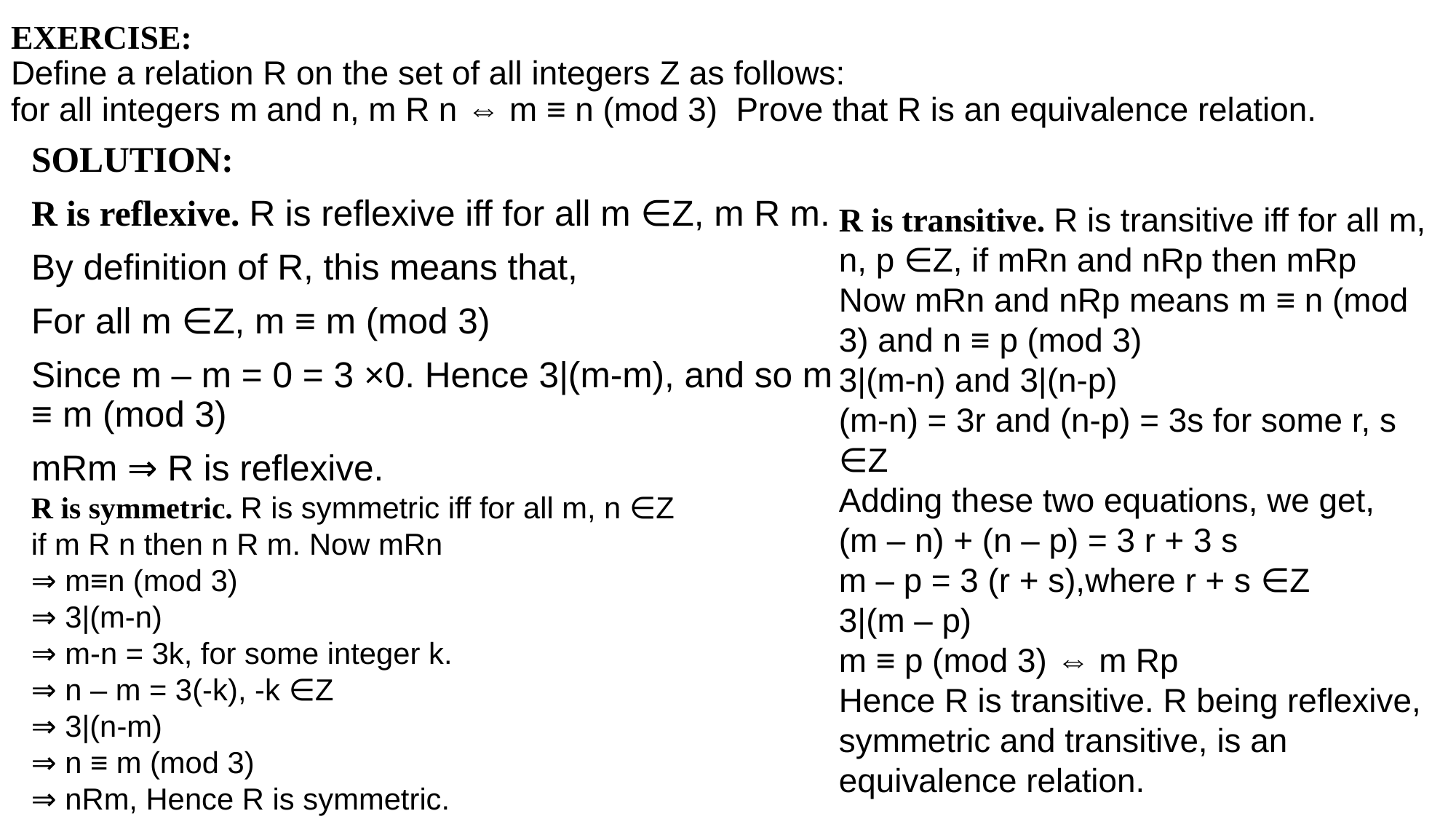

# EXERCISE: Define a relation R on the set of all integers Z as follows: for all integers m and n, m R n ⇔ m ≡ n (mod 3)  Prove that R is an equivalence relation.
SOLUTION:
R is reflexive. R is reflexive iff for all m ∈Z, m R m.
By definition of R, this means that,
For all m ∈Z, m ≡ m (mod 3)
Since m – m = 0 = 3 ×0. Hence 3|(m-m), and so m ≡ m (mod 3)
mRm ⇒ R is reflexive.
R is transitive. R is transitive iff for all m, n, p ∈Z, if mRn and nRp then mRp
Now mRn and nRp means m ≡ n (mod 3) and n ≡ p (mod 3)
3|(m-n) and 3|(n-p)
(m-n) = 3r and (n-p) = 3s for some r, s ∈Z
Adding these two equations, we get,
(m – n) + (n – p) = 3 r + 3 s
m – p = 3 (r + s),where r + s ∈Z
3|(m – p)
m ≡ p (mod 3) ⇔ m Rp
Hence R is transitive. R being reflexive, symmetric and transitive, is an
equivalence relation.
R is symmetric. R is symmetric iff for all m, n ∈Z
if m R n then n R m. Now mRn
⇒ m≡n (mod 3)
⇒ 3|(m-n)
⇒ m-n = 3k, for some integer k.
⇒ n – m = 3(-k), -k ∈Z
⇒ 3|(n-m)
⇒ n ≡ m (mod 3)
⇒ nRm, Hence R is symmetric.